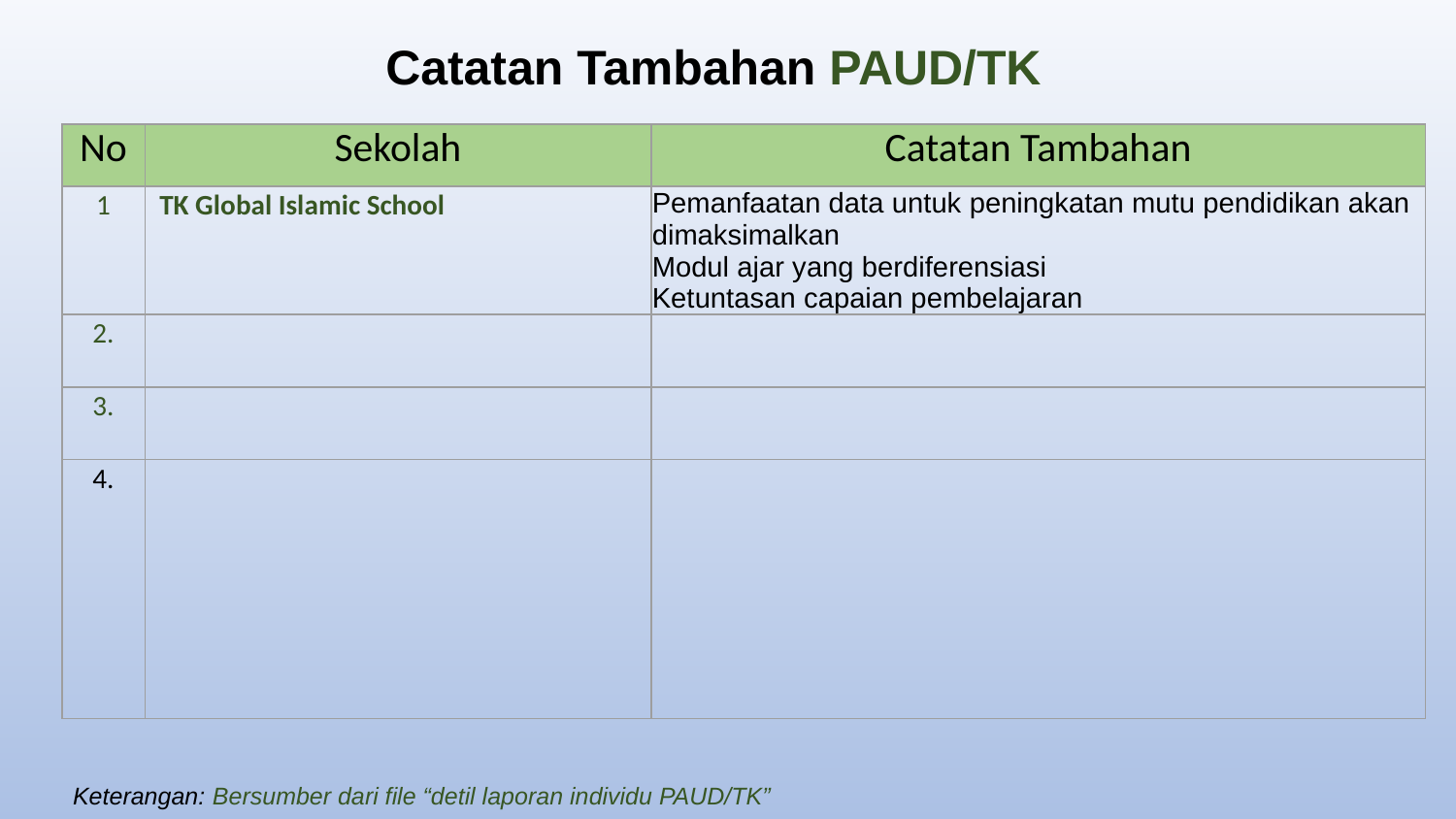

Catatan Tambahan PAUD/TK
| No | Sekolah | Catatan Tambahan |
| --- | --- | --- |
| 1 | TK Global Islamic School | Pemanfaatan data untuk peningkatan mutu pendidikan akan dimaksimalkan Modul ajar yang berdiferensiasi Ketuntasan capaian pembelajaran |
| 2. |  |  |
| 3. |  |  |
| 4. |  |  |

Keterangan: Bersumber dari file “detil laporan individu PAUD/TK”